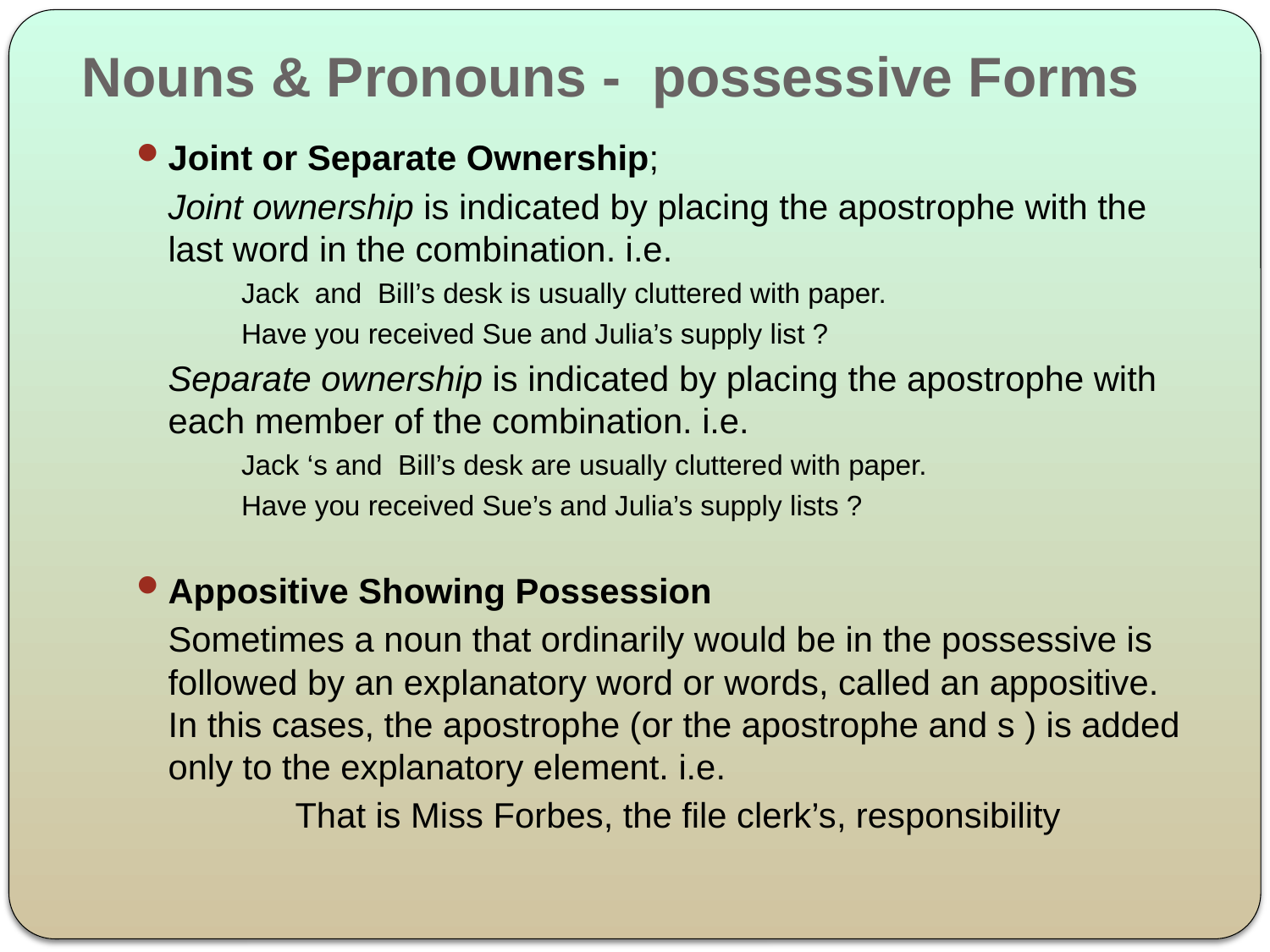

# Nouns & Pronouns -  possessive Forms
Joint or Separate Ownership;
	Joint ownership is indicated by placing the apostrophe with the last word in the combination. i.e.
Jack  and  Bill’s desk is usually cluttered with paper.
Have you received Sue and Julia’s supply list ?
	Separate ownership is indicated by placing the apostrophe with each member of the combination. i.e.
Jack ‘s and  Bill’s desk are usually cluttered with paper.
Have you received Sue’s and Julia’s supply lists ?

Appositive Showing Possession
	Sometimes a noun that ordinarily would be in the possessive is followed by an explanatory word or words, called an appositive. In this cases, the apostrophe (or the apostrophe and s ) is added only to the explanatory element. i.e.
		That is Miss Forbes, the file clerk’s, responsibility